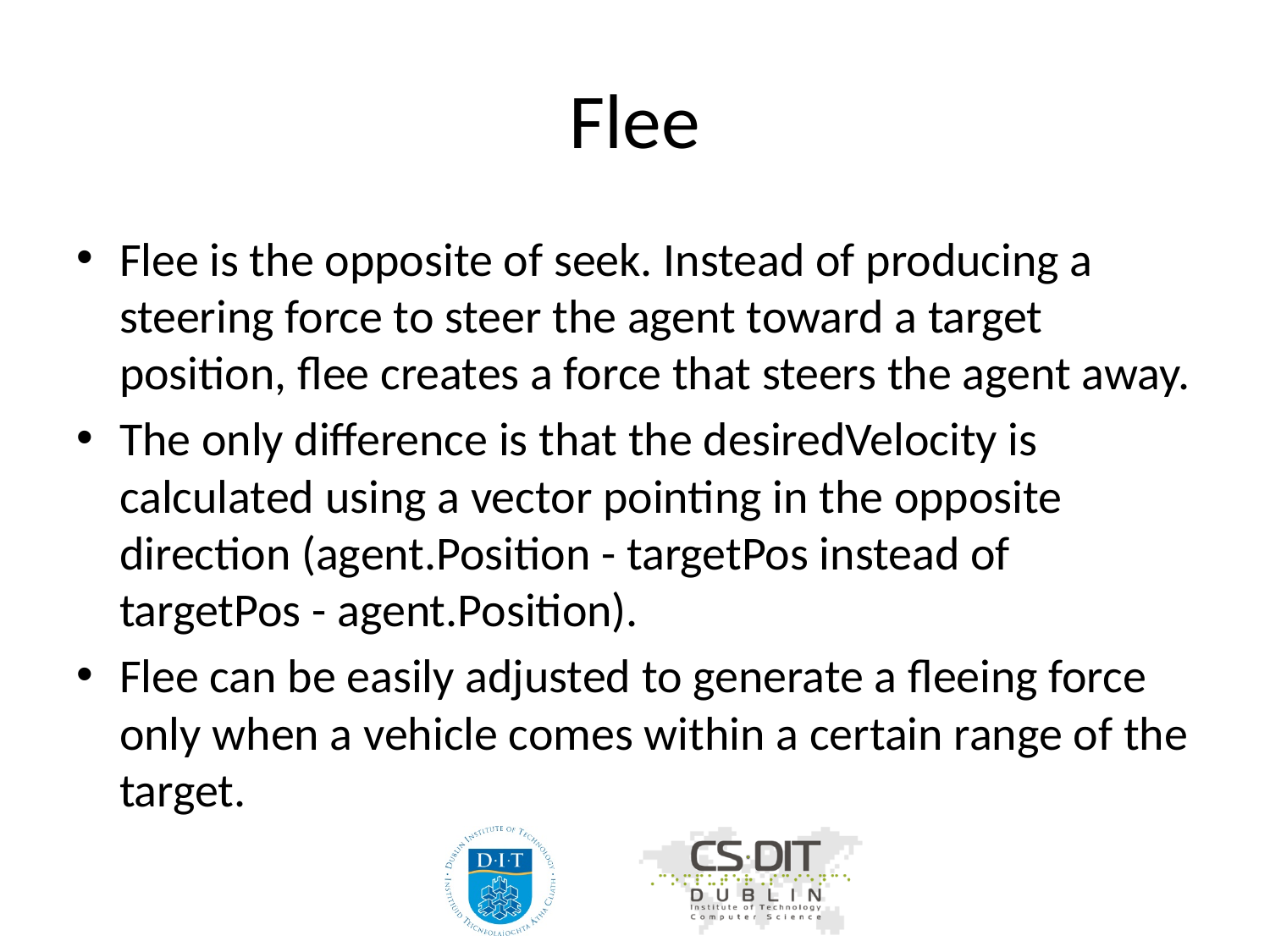

# Flee
Flee is the opposite of seek. Instead of producing a steering force to steer the agent toward a target position, flee creates a force that steers the agent away.
The only difference is that the desiredVelocity is calculated using a vector pointing in the opposite direction (agent.Position - targetPos instead of targetPos - agent.Position).
Flee can be easily adjusted to generate a fleeing force only when a vehicle comes within a certain range of the target.